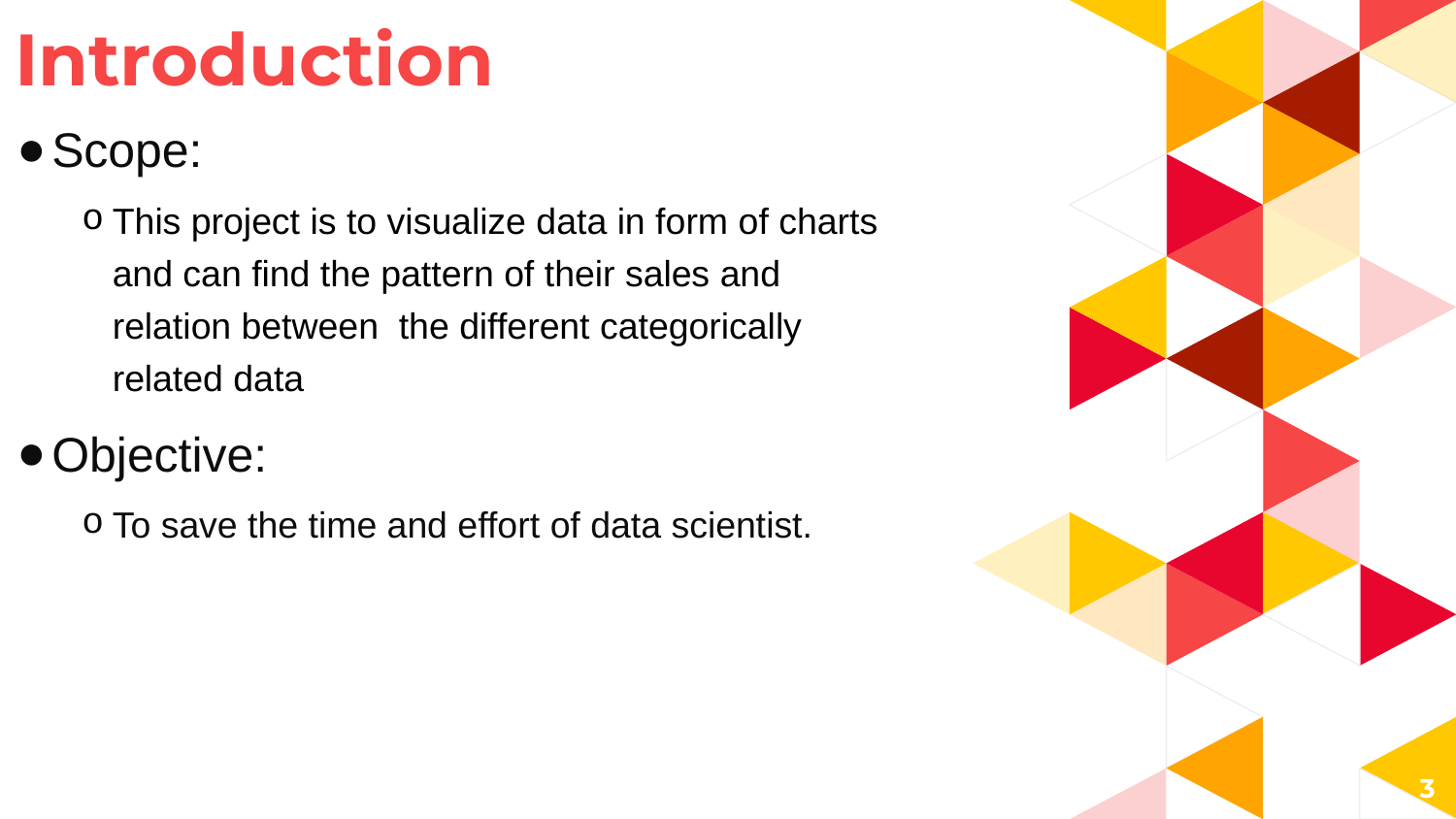

Introduction
Scope:
This project is to visualize data in form of charts and can find the pattern of their sales and relation between  the different categorically related data
Objective:
To save the time and effort of data scientist.
3